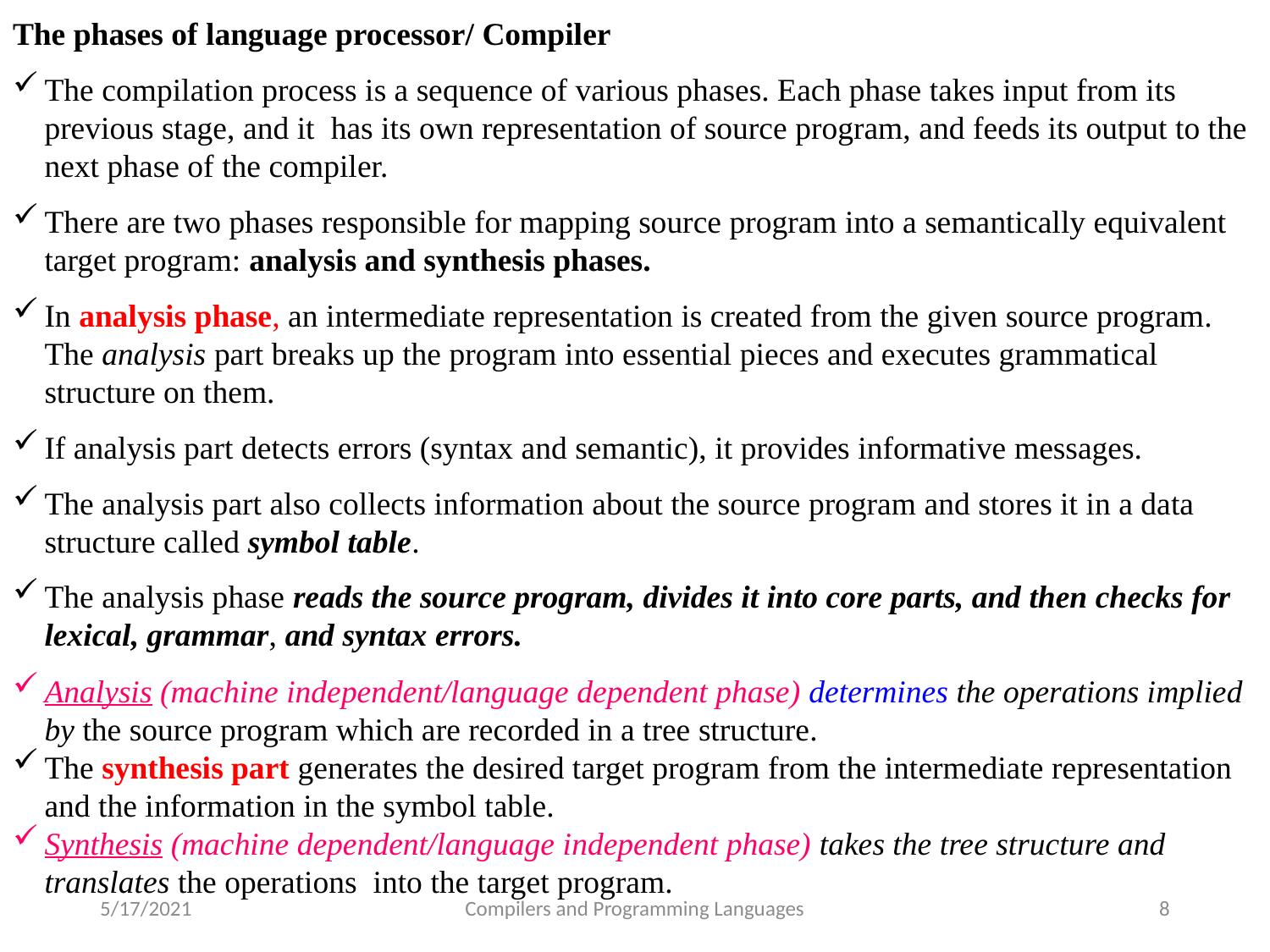

The phases of language processor/ Compiler
The compilation process is a sequence of various phases. Each phase takes input from its previous stage, and it  has its own representation of source program, and feeds its output to the next phase of the compiler.
There are two phases responsible for mapping source program into a semantically equivalent target program: analysis and synthesis phases.
In analysis phase, an intermediate representation is created from the given source program. The analysis part breaks up the program into essential pieces and executes grammatical structure on them.
If analysis part detects errors (syntax and semantic), it provides informative messages.
The analysis part also collects information about the source program and stores it in a data structure called symbol table.
The analysis phase reads the source program, divides it into core parts, and then checks for lexical, grammar, and syntax errors.
Analysis (machine independent/language dependent phase) determines the operations implied by the source program which are recorded in a tree structure.
The synthesis part generates the desired target program from the intermediate representation and the information in the symbol table.
Synthesis (machine dependent/language independent phase) takes the tree structure and translates the operations  into the target program.

5/17/2021
Compilers and Programming Languages
8